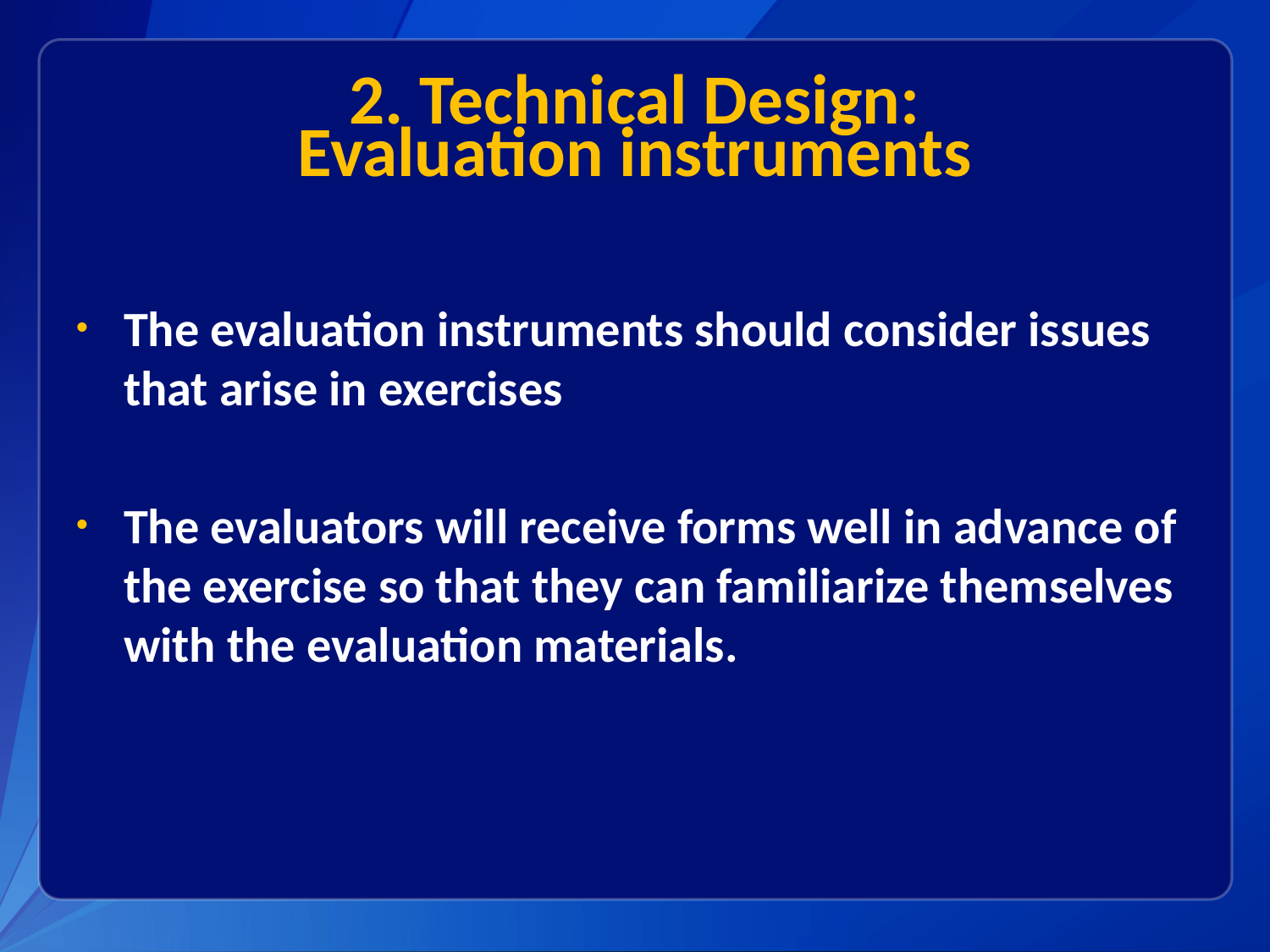

# 2. Technical Design: Evaluation instruments

The evaluation instruments should consider issues that arise in exercises

The evaluators will receive forms well in advance of the exercise so that they can familiarize themselves with the evaluation materials.